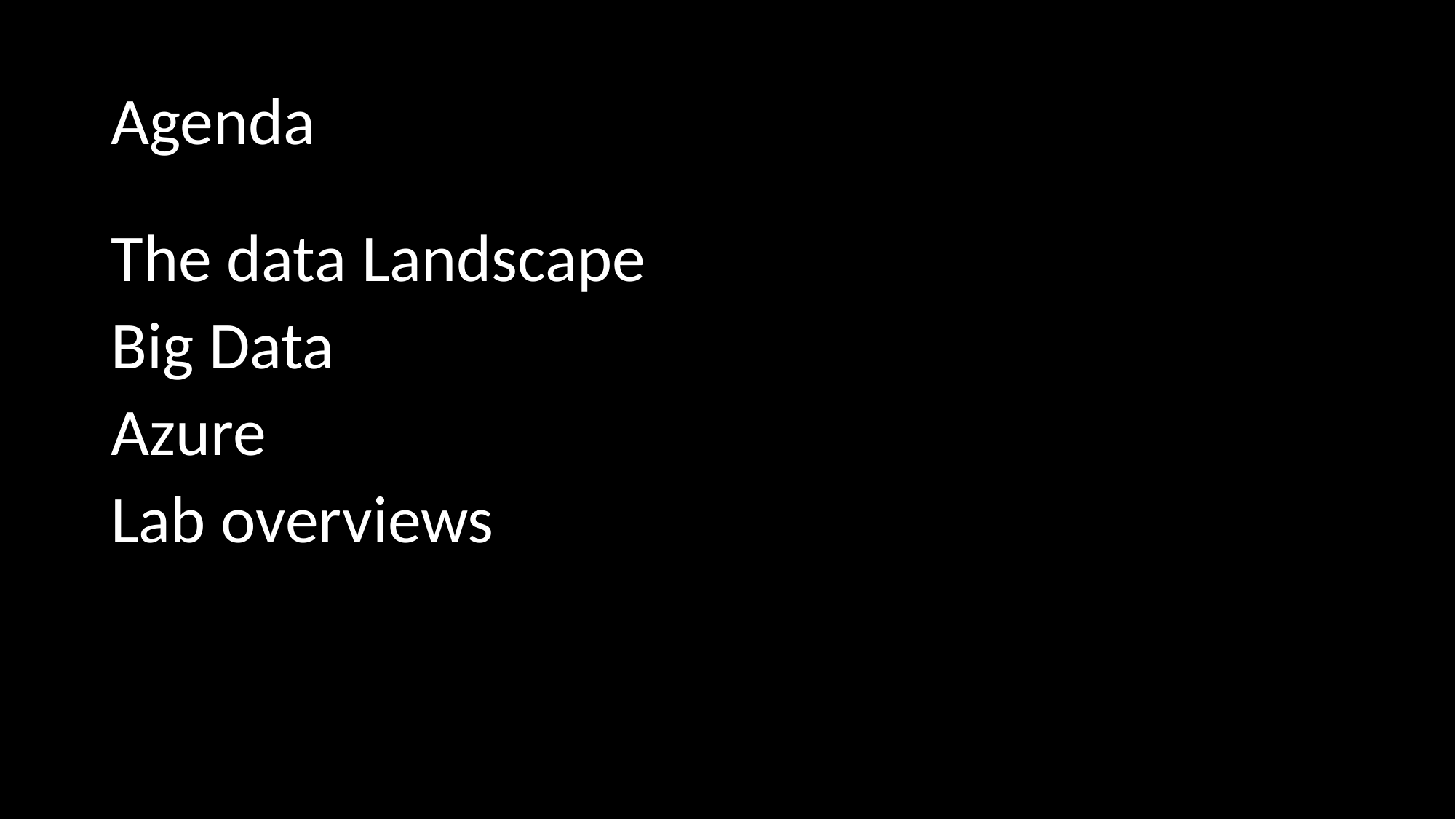

# Agenda
The data Landscape
Big Data
Azure
Lab overviews